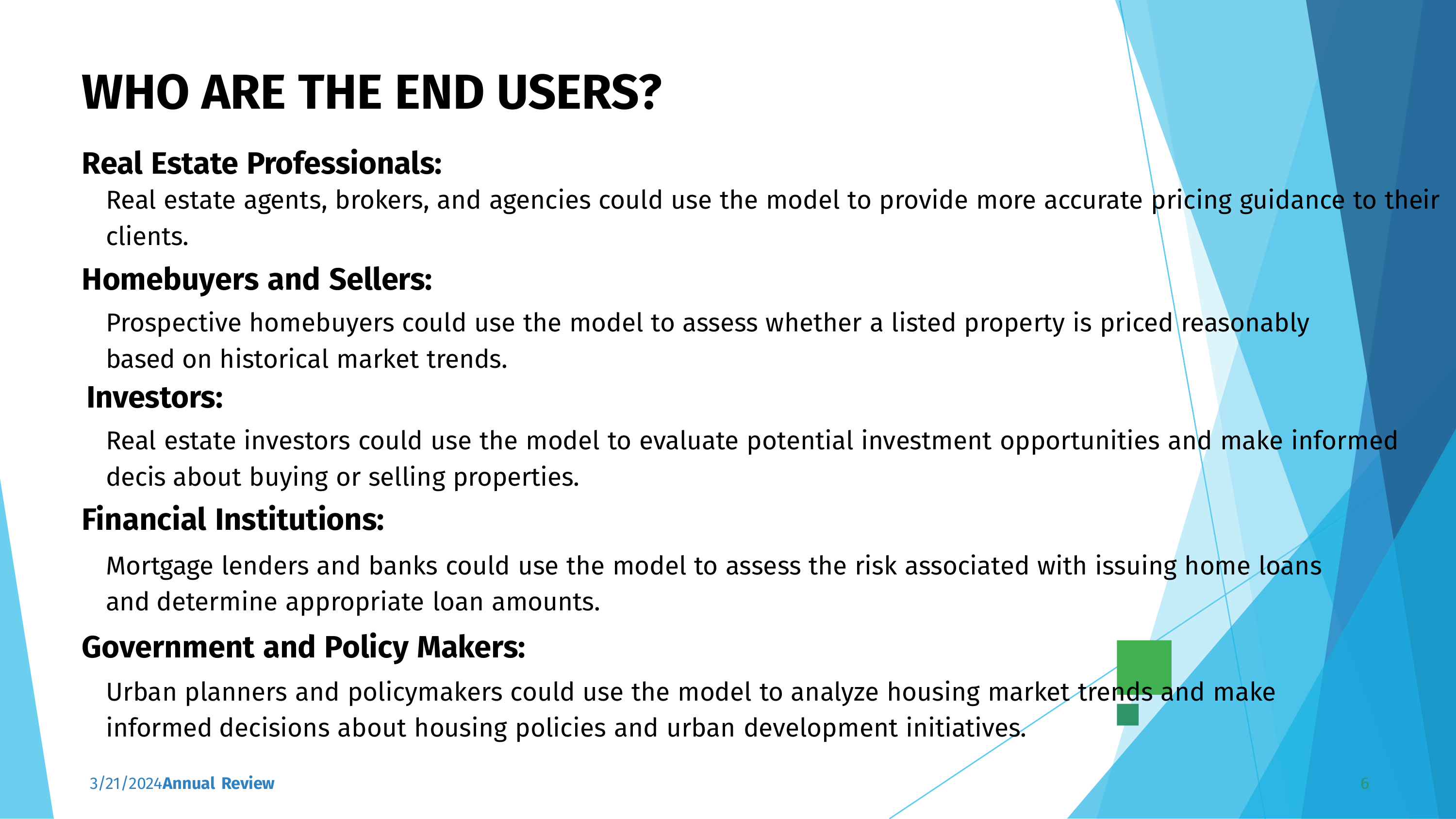

# WHO ARE THE END USERS?
Real Estate Professionals:
Real estate agents, brokers, and agencies could use the model to provide more accurate pricing guidance to their
clients.
Homebuyers and Sellers:
Prospective homebuyers could use the model to assess whether a listed property is priced reasonably based on historical market trends.
Investors:
Real estate investors could use the model to evaluate potential investment opportunities and make informed decis about buying or selling properties.
Financial Institutions:
Mortgage lenders and banks could use the model to assess the risk associated with issuing home loans and determine appropriate loan amounts.
Government and Policy Makers:
Urban planners and policymakers could use the model to analyze housing market trends and make informed decisions about housing policies and urban development initiatives.
3/21/2024Annual Review
6